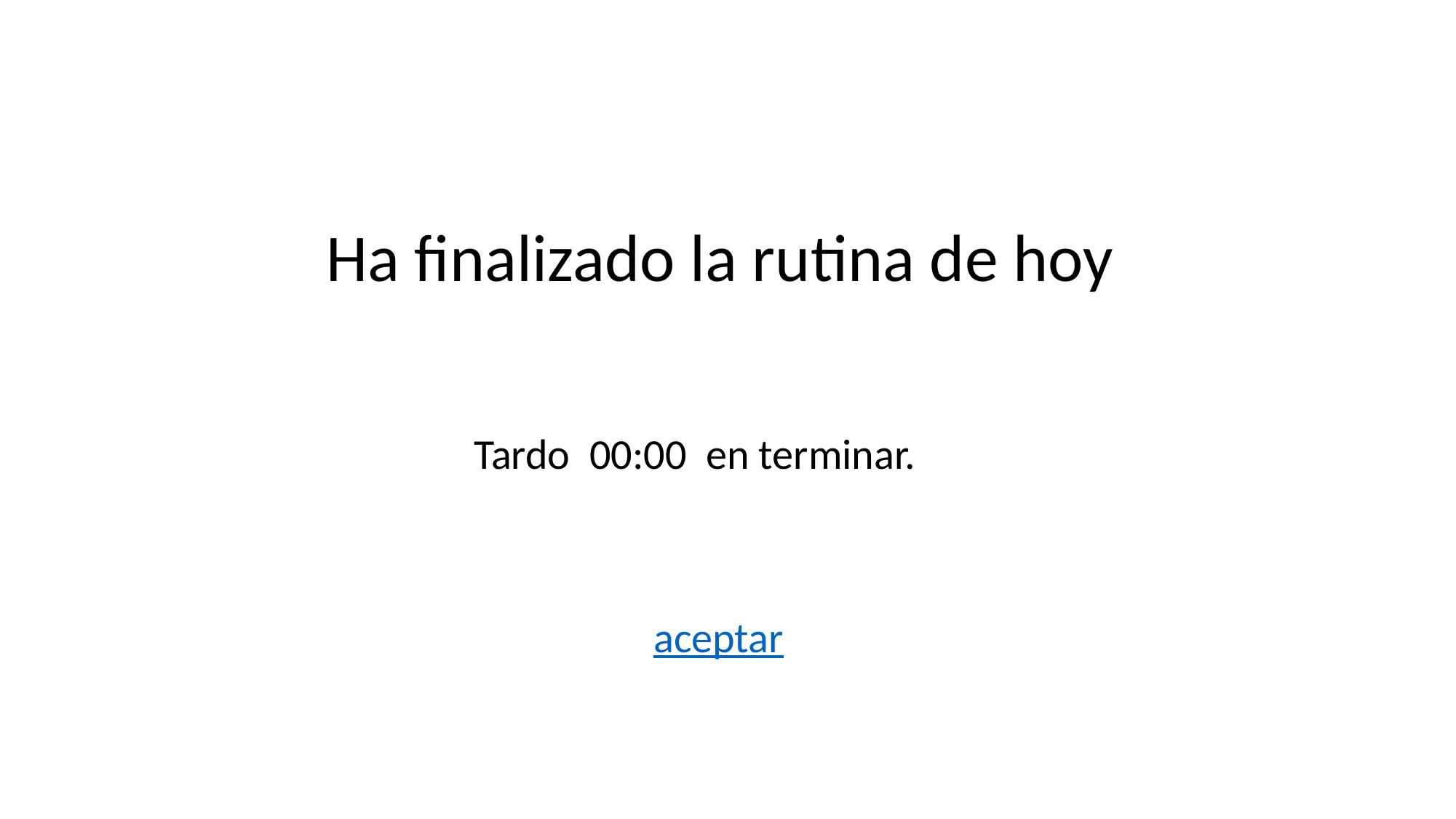

Ha finalizado la rutina de hoy

		               Tardo  00:00  en terminar.

				           aceptar